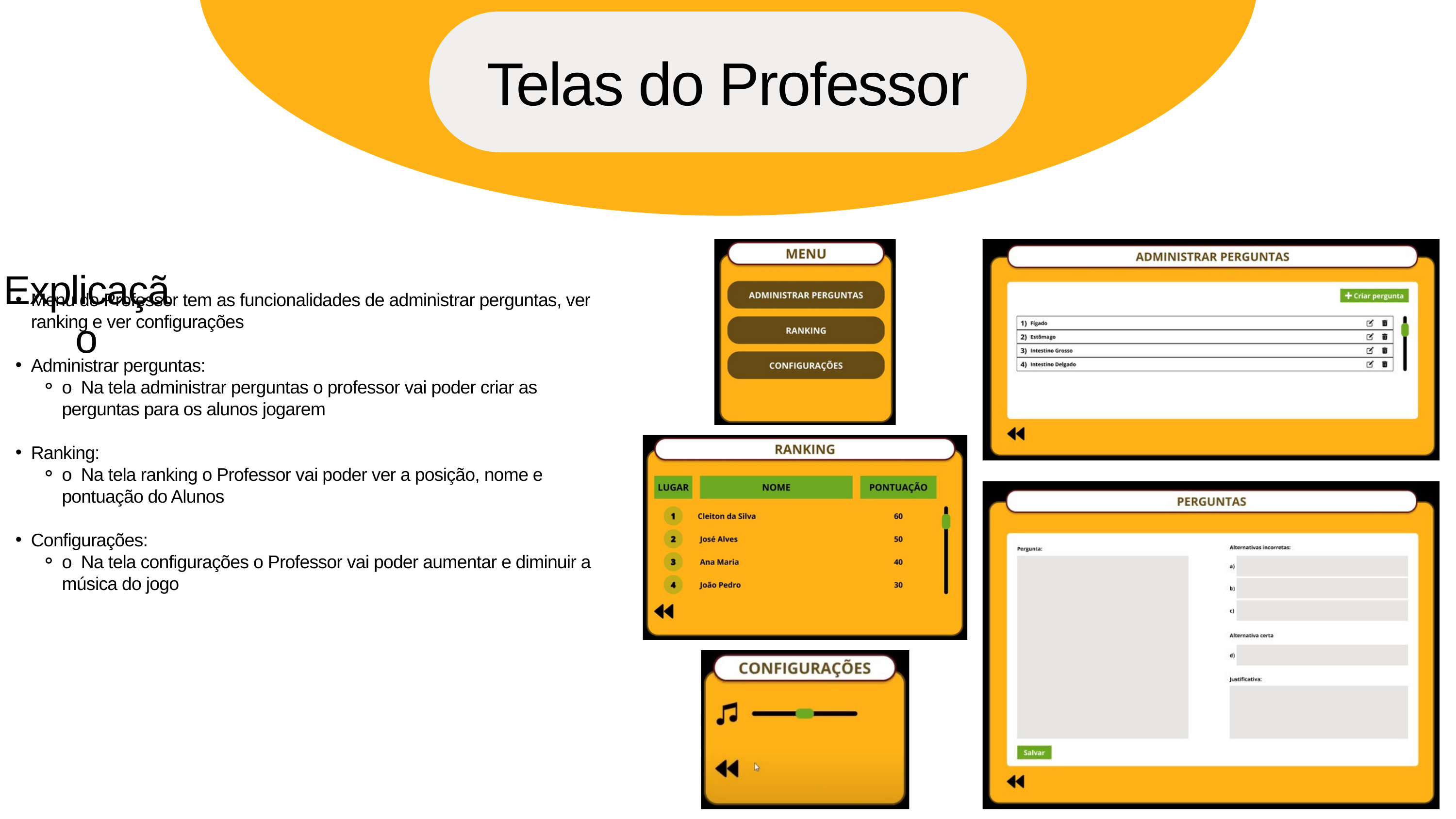

Telas do Professor
  Explicação

Menu do Professor tem as funcionalidades de administrar perguntas, ver ranking e ver configurações

Administrar perguntas:
o  Na tela administrar perguntas o professor vai poder criar as perguntas para os alunos jogarem

Ranking:
o  Na tela ranking o Professor vai poder ver a posição, nome e pontuação do Alunos

Configurações:
o  Na tela configurações o Professor vai poder aumentar e diminuir a música do jogo